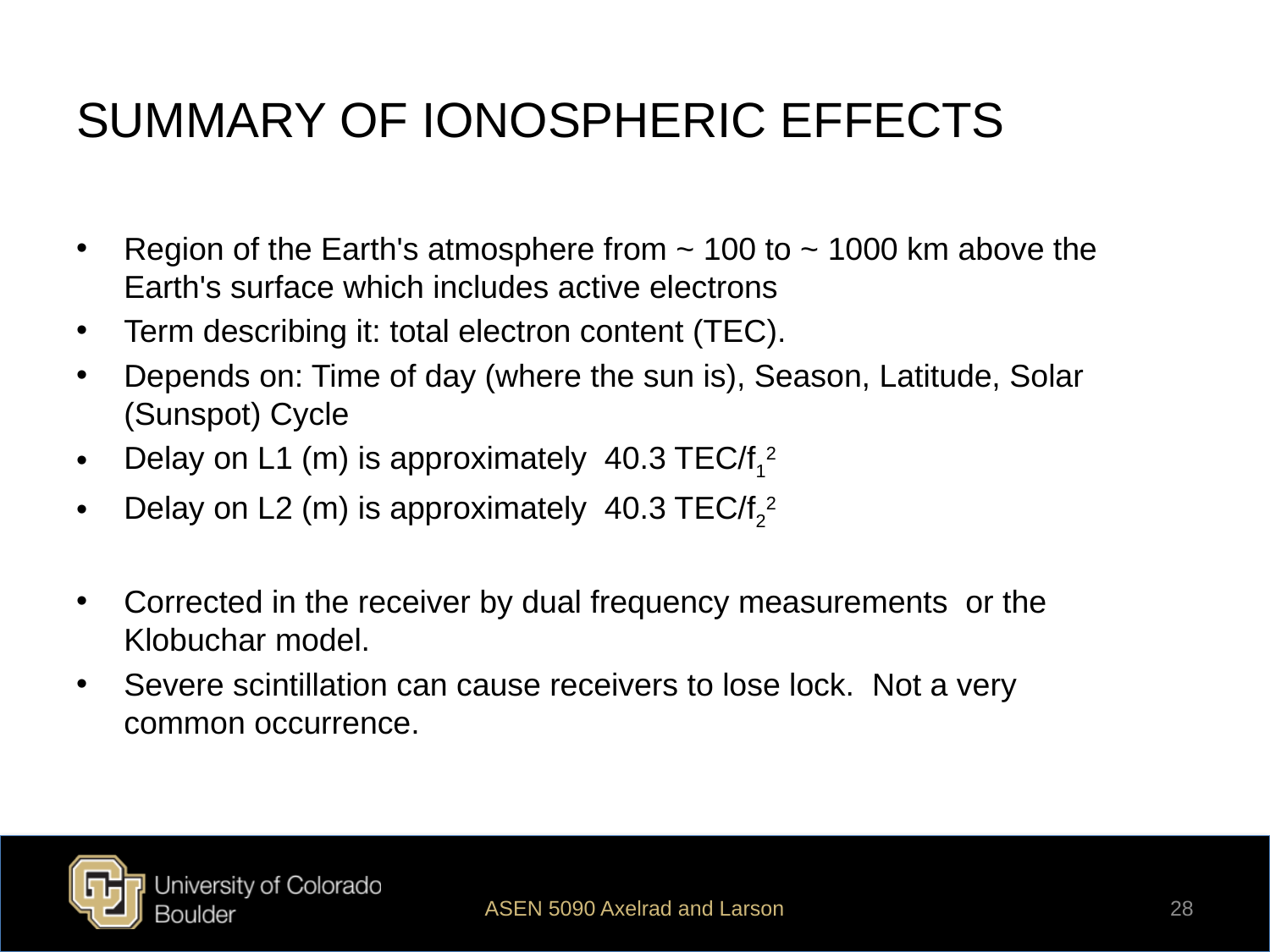

# SUMMARY OF IONOSPHERIC EFFECTS
Region of the Earth's atmosphere from ~ 100 to ~ 1000 km above the Earth's surface which includes active electrons
Term describing it: total electron content (TEC).
Depends on: Time of day (where the sun is), Season, Latitude, Solar (Sunspot) Cycle
Delay on L1 (m) is approximately  40.3 TEC/f12
Delay on L2 (m) is approximately  40.3 TEC/f22

Corrected in the receiver by dual frequency measurements  or the Klobuchar model.
Severe scintillation can cause receivers to lose lock.  Not a very common occurrence.

ASEN 5090 Axelrad and Larson
28